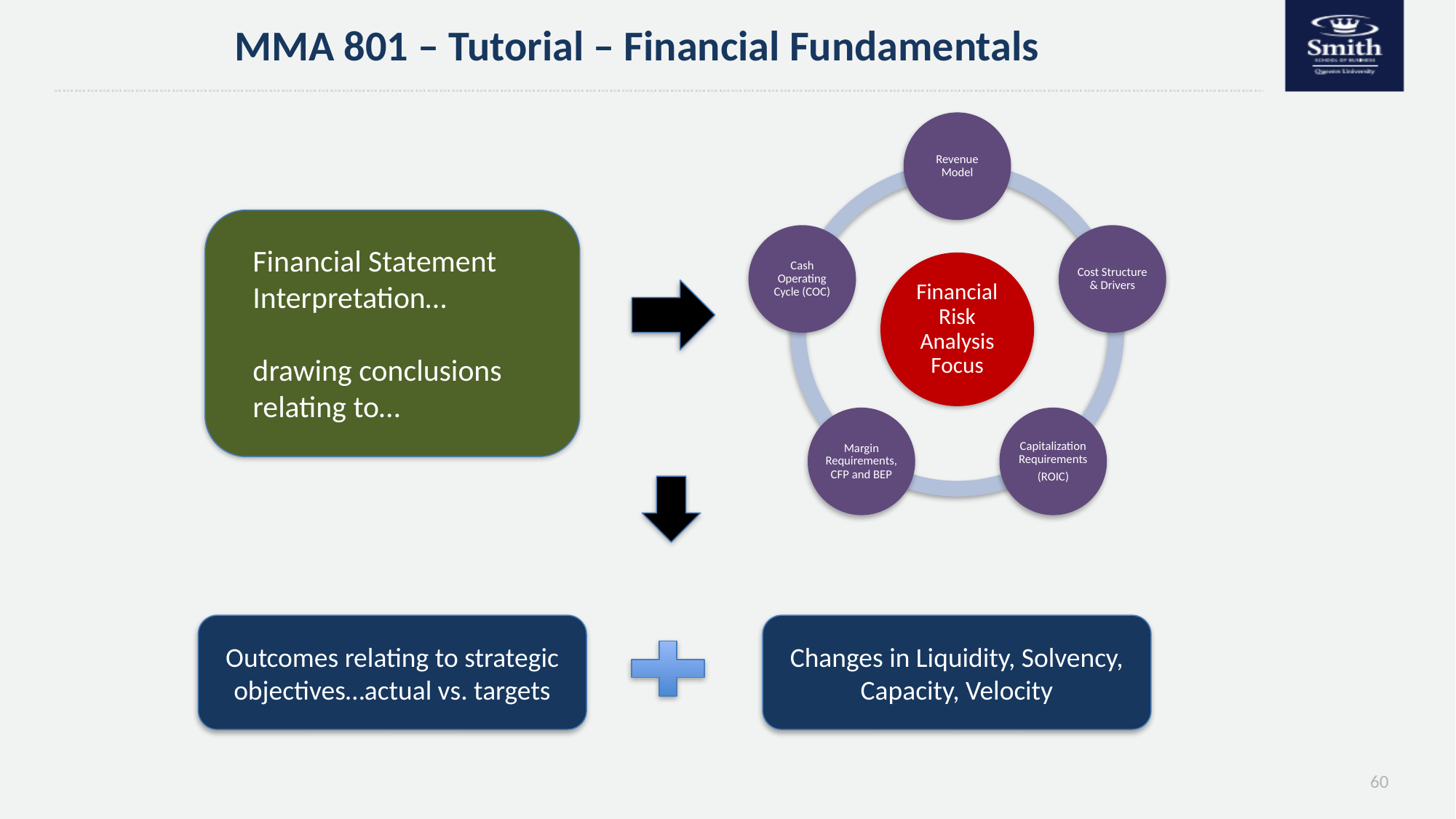

MMA 801 – Tutorial – Financial Fundamentals
Financial Risk Analysis Focus
Revenue Model
Cost Structure & Drivers
Capitalization Requirements
(ROIC)
Margin Requirements, CFP and BEP
Cash Operating Cycle (COC)

Financial Statement Interpretation…

drawing conclusions relating to…

Outcomes relating to strategic objectives…actual vs. targets
Changes in Liquidity, Solvency, Capacity, Velocity

60